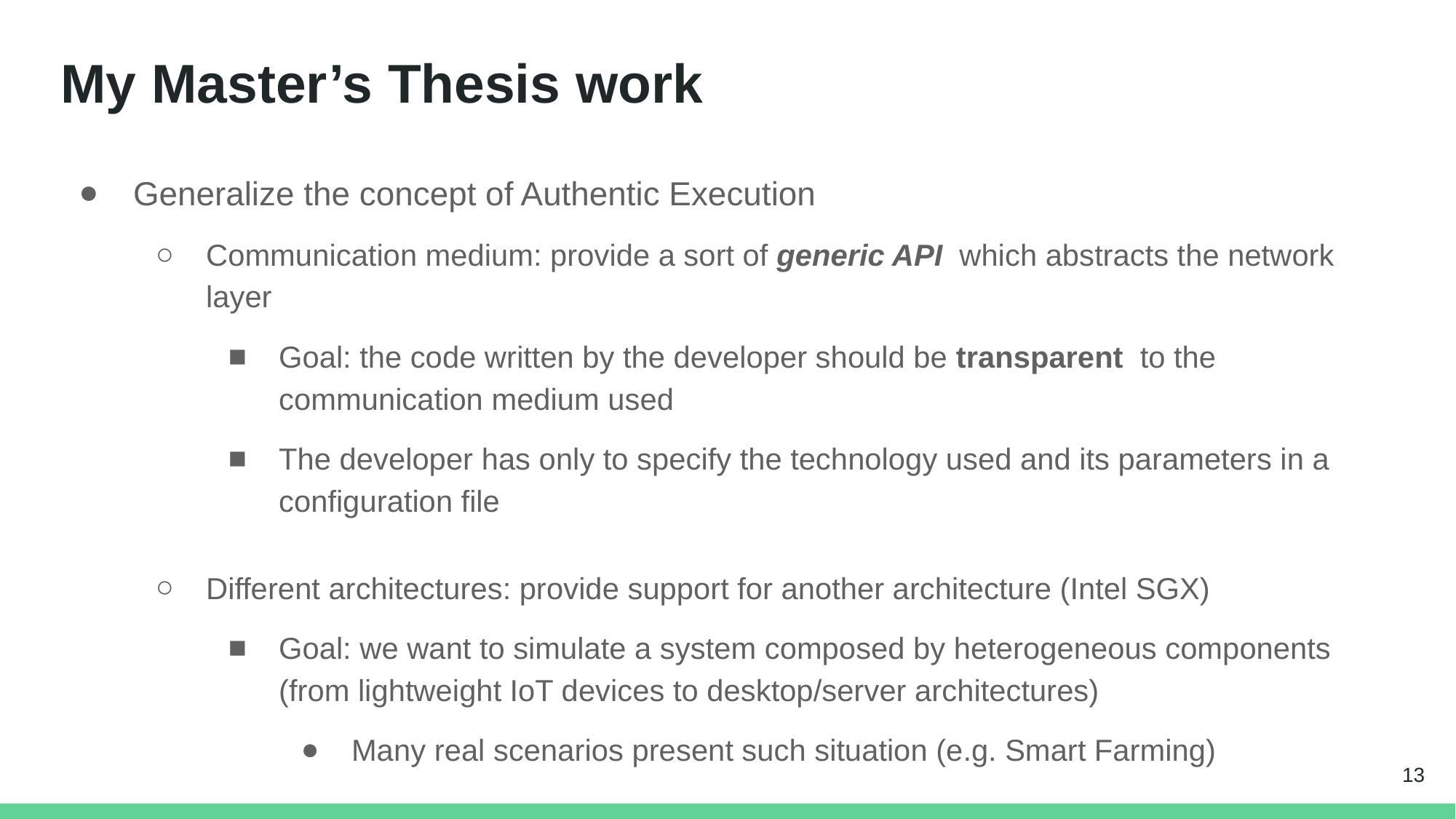

# My Master’s Thesis work
Generalize the concept of Authentic Execution
Communication medium: provide a sort of generic API  which abstracts the network layer
Goal: the code written by the developer should be transparent  to the communication medium used
The developer has only to specify the technology used and its parameters in a configuration file
Different architectures: provide support for another architecture (Intel SGX)
Goal: we want to simulate a system composed by heterogeneous components (from lightweight IoT devices to desktop/server architectures)
Many real scenarios present such situation (e.g. Smart Farming)

13